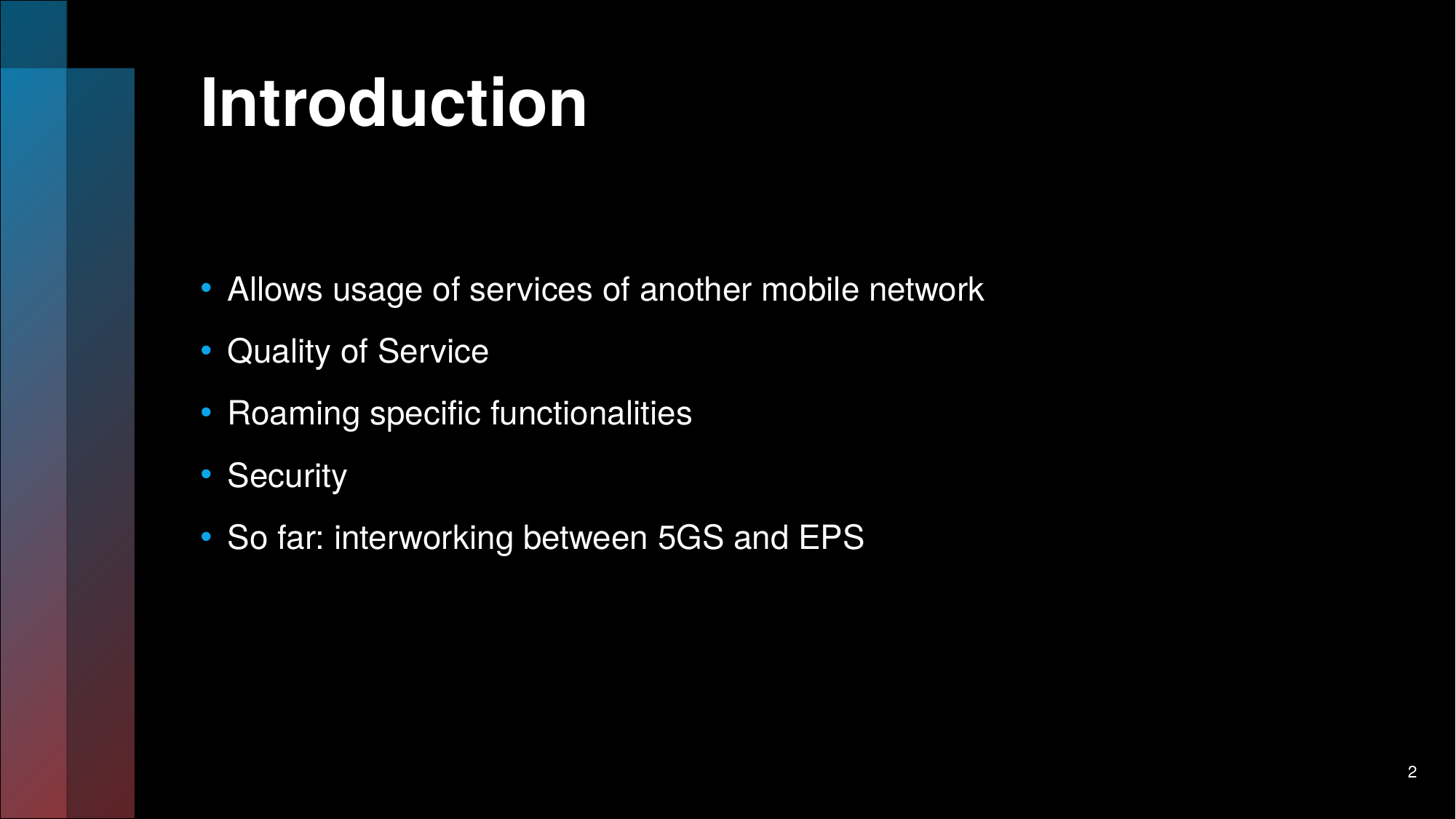

# Introduction
Allows usage of services of another mobile network
Quality of Service
Roaming specific functionalities
Security
So far: interworking between 5GS and EPS
2